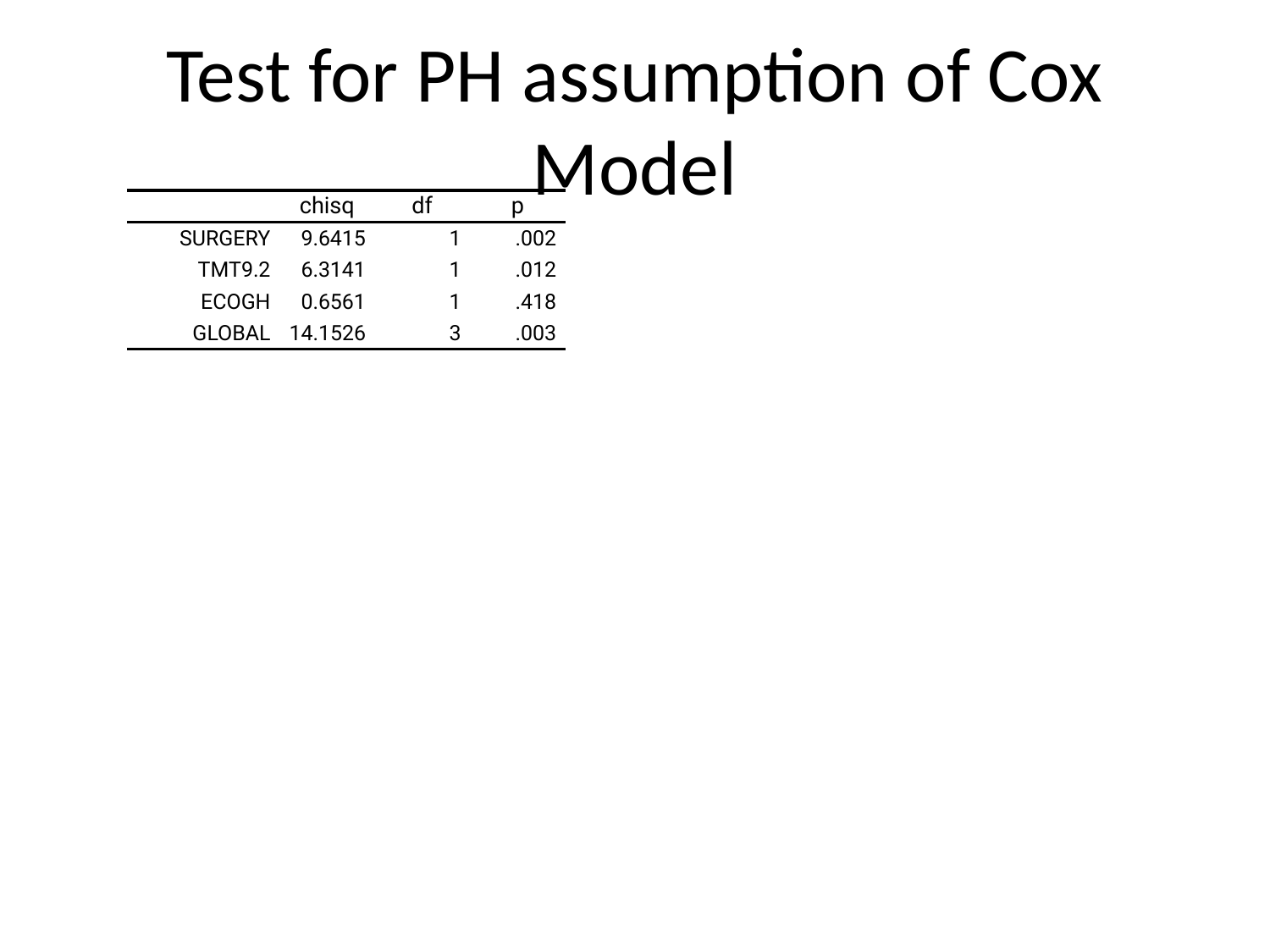

# Test for PH assumption of Cox Model
| rowname | chisq | df | p |
| --- | --- | --- | --- |
| SURGERY | 9.6415 | 1 | .002 |
| TMT9.2 | 6.3141 | 1 | .012 |
| ECOGH | 0.6561 | 1 | .418 |
| GLOBAL | 14.1526 | 3 | .003 |